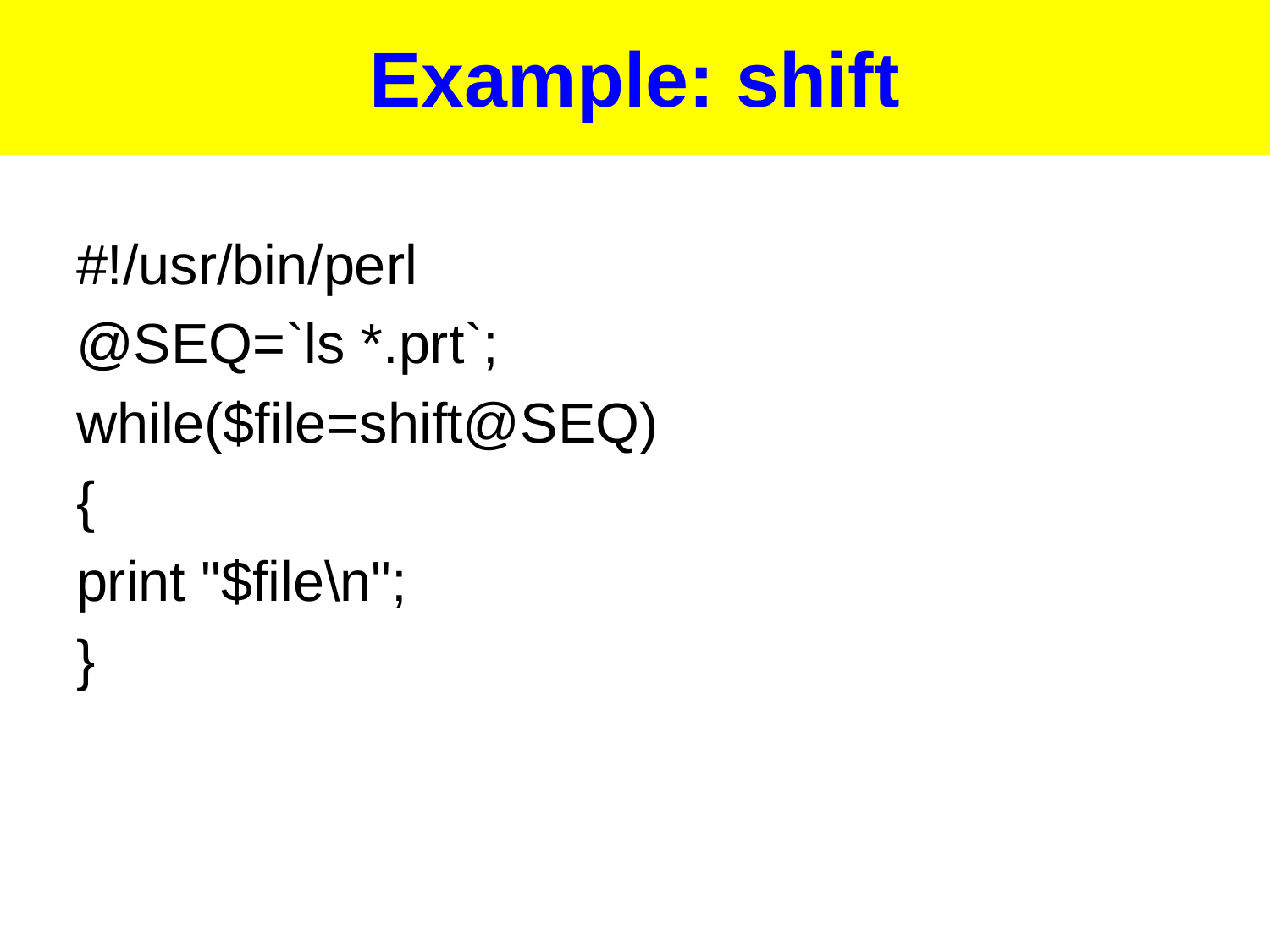

# Example: shift
#!/usr/bin/perl
@SEQ=`ls *.prt`;
while($file=shift@SEQ)
{
print "$file\n";
}